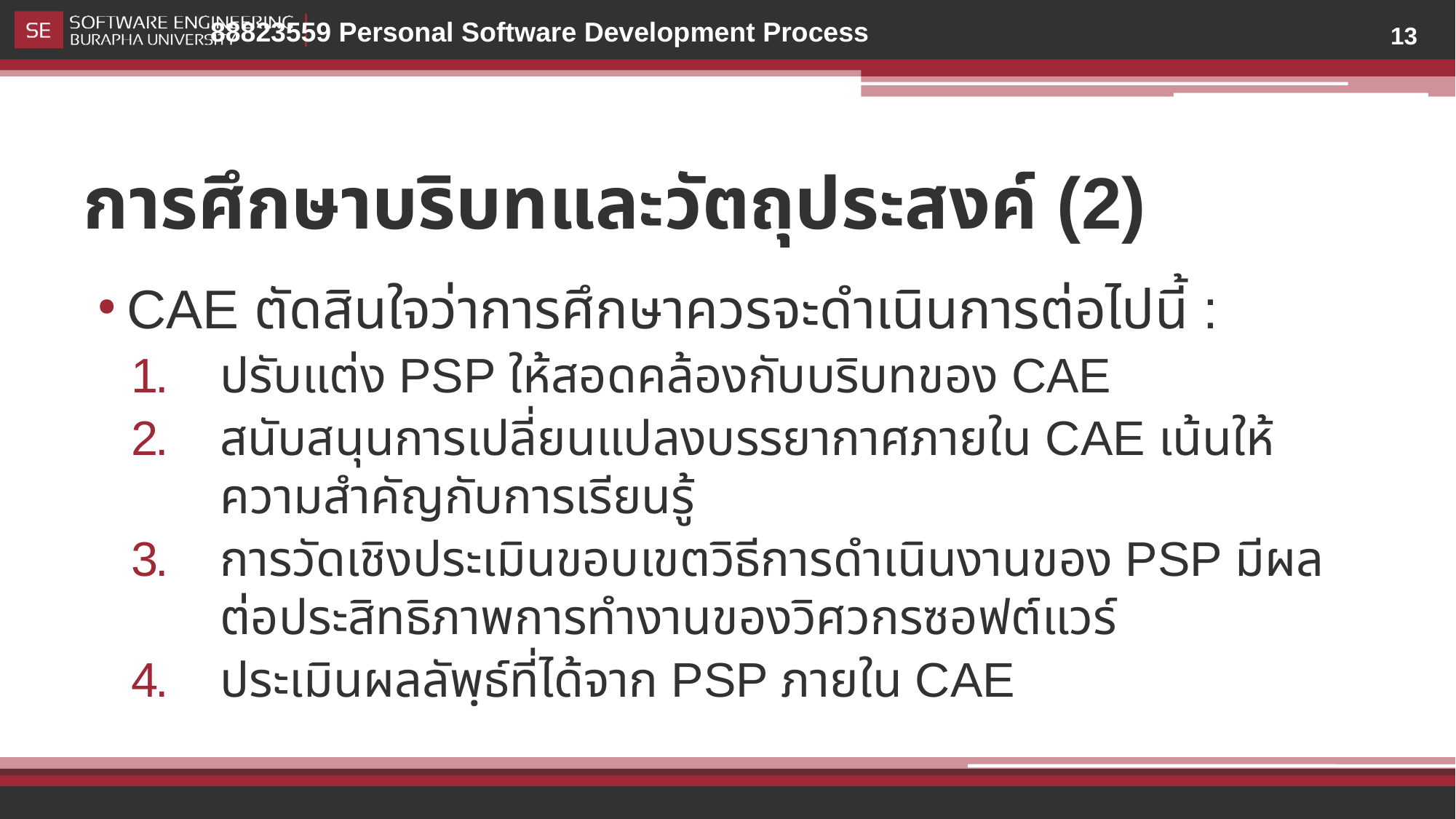

13
# การศึกษาบริบทและวัตถุประสงค์ (2)
CAE ตัดสินใจว่าการศึกษาควรจะดำเนินการต่อไปนี้ :
ปรับแต่ง PSP ให้สอดคล้องกับบริบทของ CAE
สนับสนุนการเปลี่ยนแปลงบรรยากาศภายใน CAE เน้นให้ความสำคัญกับการเรียนรู้
การวัดเชิงประเมินขอบเขตวิธีการดำเนินงานของ PSP มีผลต่อประสิทธิภาพการทำงานของวิศวกรซอฟต์แวร์
ประเมินผลลัพฺธ์ที่ได้จาก PSP ภายใน CAE